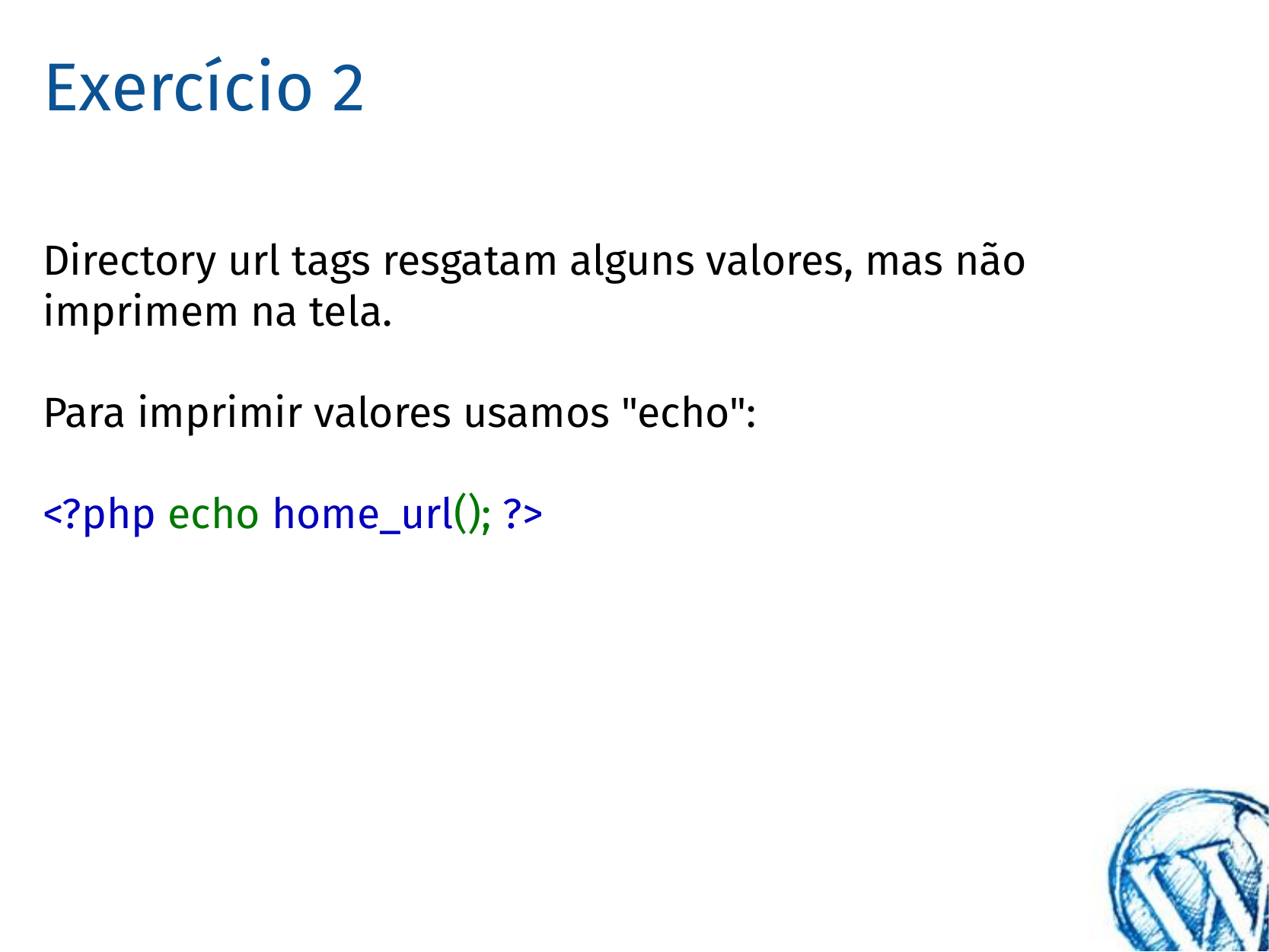

# Exercício 2
Directory url tags resgatam alguns valores, mas não imprimem na tela.

Para imprimir valores usamos "echo":

<?php echo home_url(); ?>